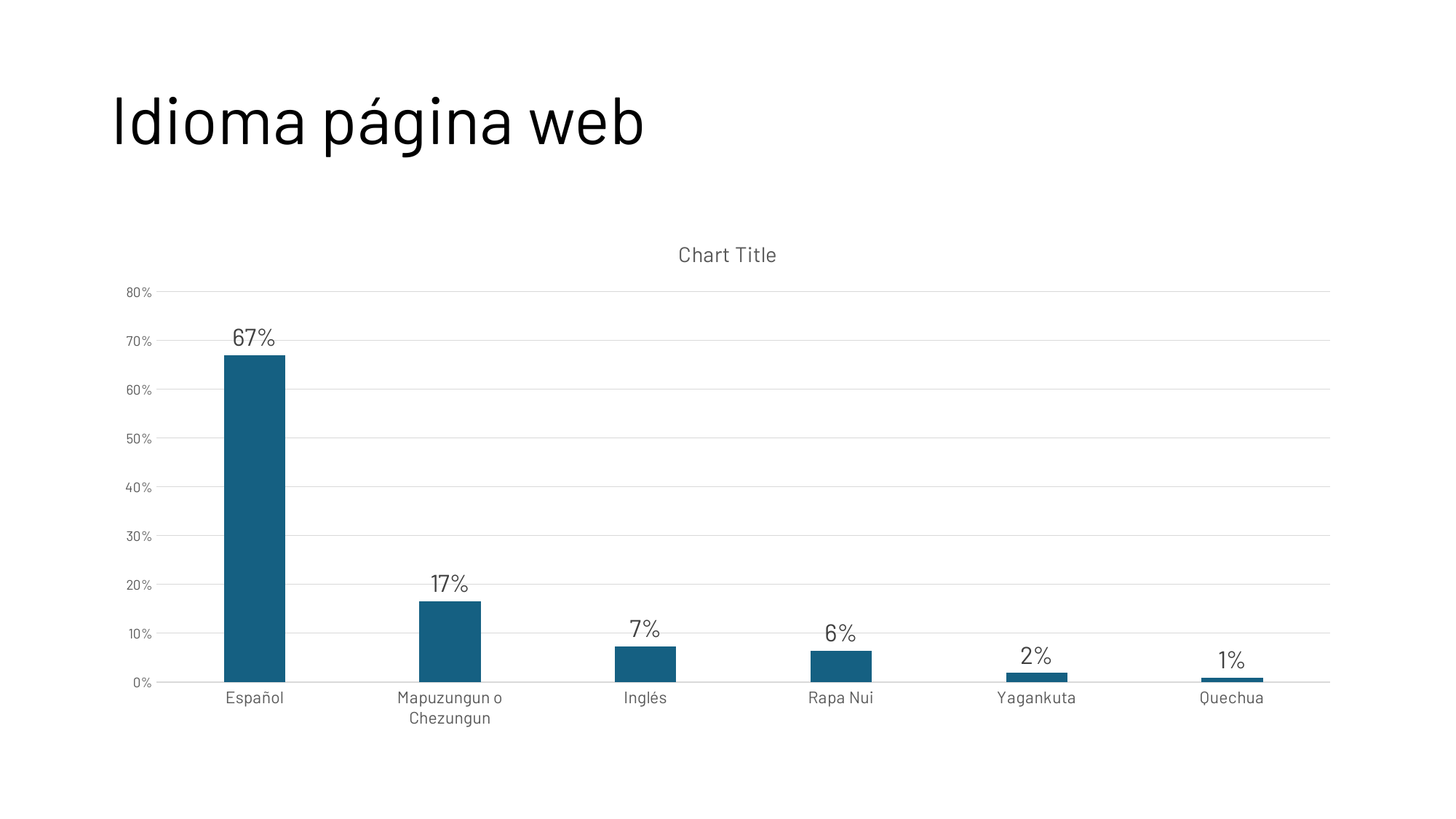

# Idioma página web

### Chart:

| Category |  |
|---|---|
| Español | 0.6697247706422018 |
| Mapuzungun o Chezungun | 0.1651376146788991 |
| Inglés | 0.07339449541284404 |
| Rapa Nui | 0.06422018348623854 |
| Yagankuta | 0.01834862385321101 |
| Quechua | 0.009174311926605505 |